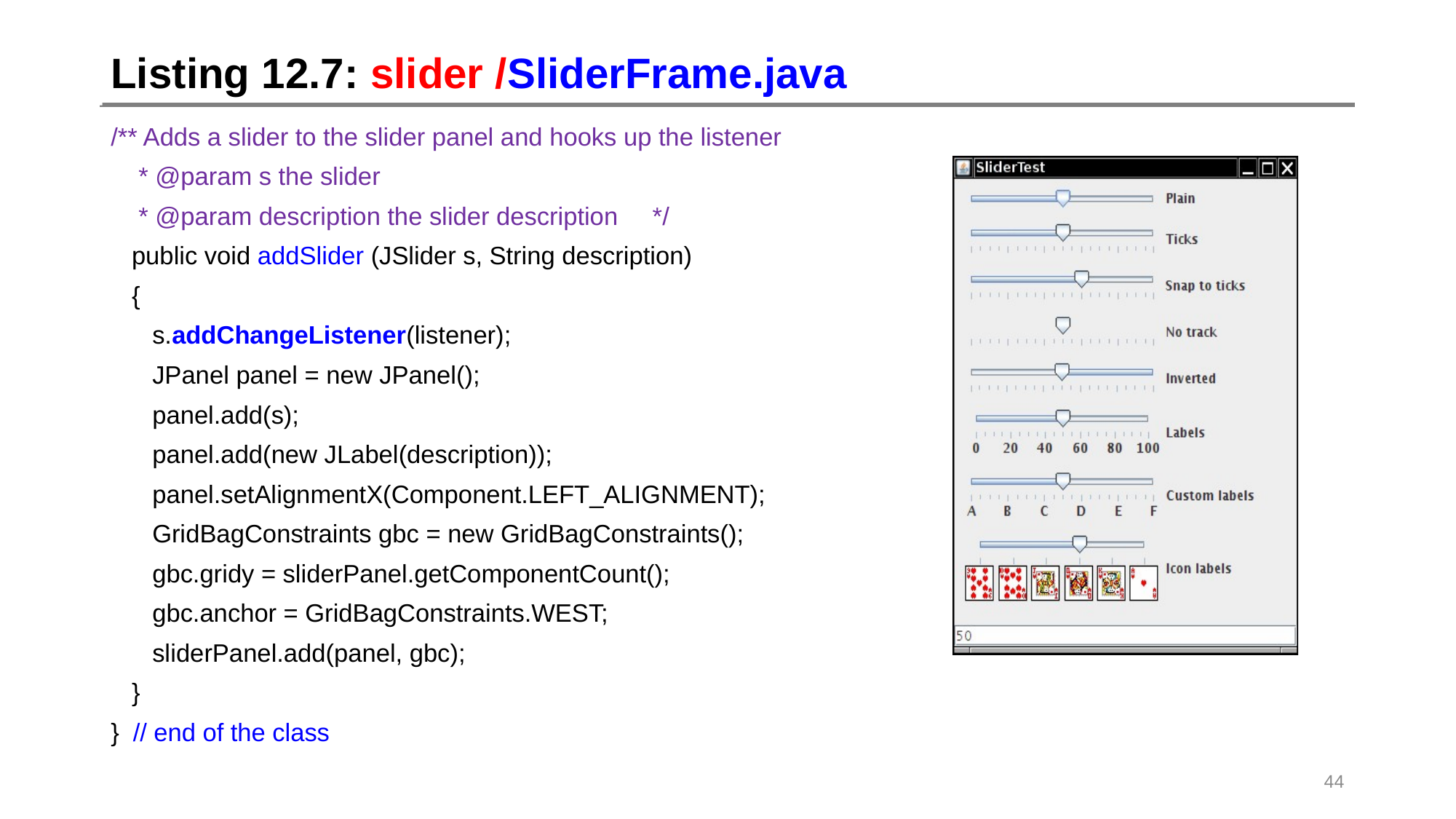

# Listing 12.7: slider /SliderFrame.java
/** Adds a slider to the slider panel and hooks up the listener
    * @param s the slider
    * @param description the slider description     */
   public void addSlider (JSlider s, String description)
   {
      s.addChangeListener(listener);
      JPanel panel = new JPanel();
      panel.add(s);
      panel.add(new JLabel(description));
      panel.setAlignmentX(Component.LEFT_ALIGNMENT);
      GridBagConstraints gbc = new GridBagConstraints();
      gbc.gridy = sliderPanel.getComponentCount();
      gbc.anchor = GridBagConstraints.WEST;
      sliderPanel.add(panel, gbc);
   }
}  // end of the class

44